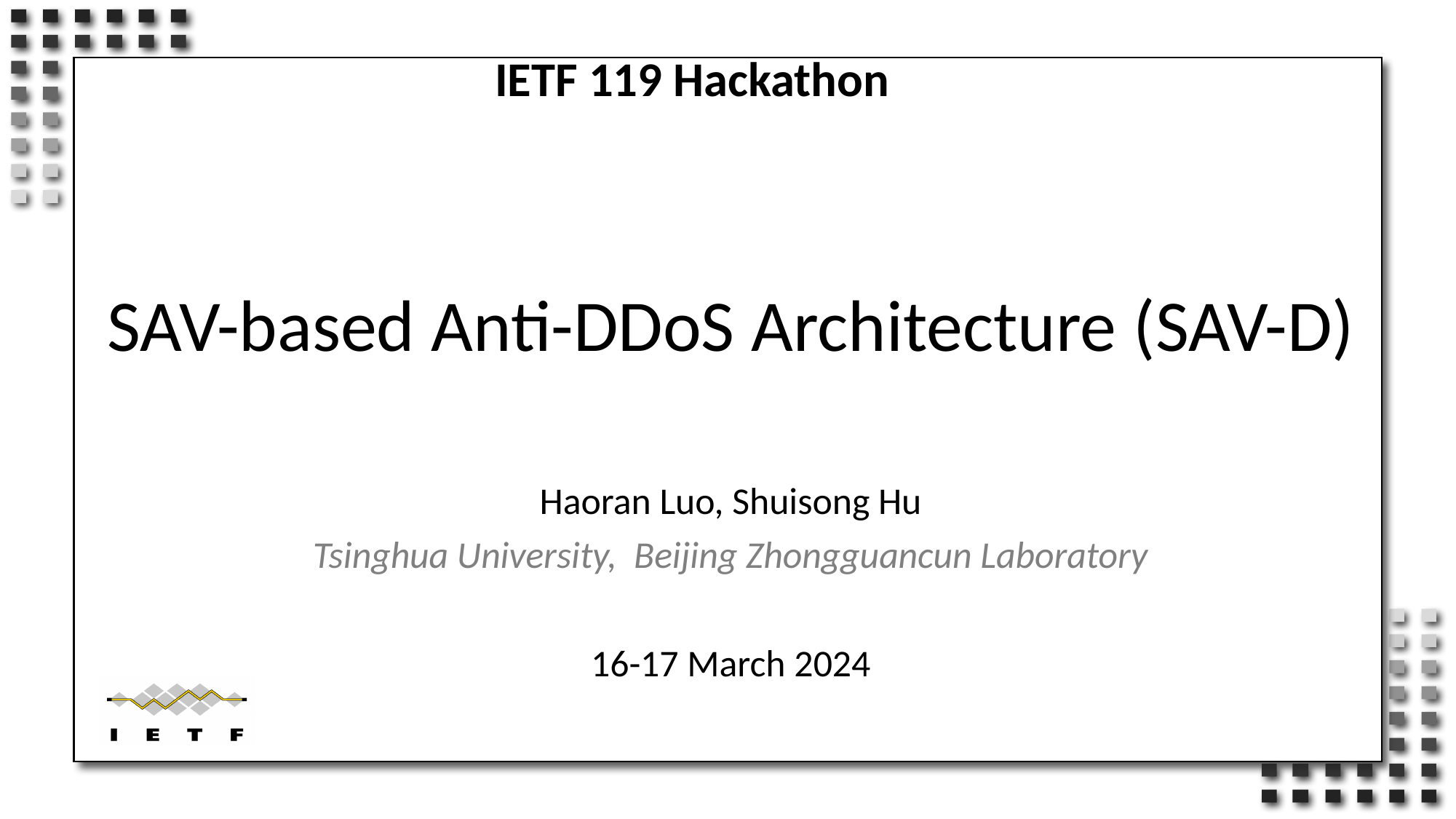

IETF 119 Hackathon
SAV-based Anti-DDoS Architecture (SAV-D)
Haoran Luo, Shuisong Hu
Tsinghua University,  Beijing Zhongguancun Laboratory

16-17 March 2024